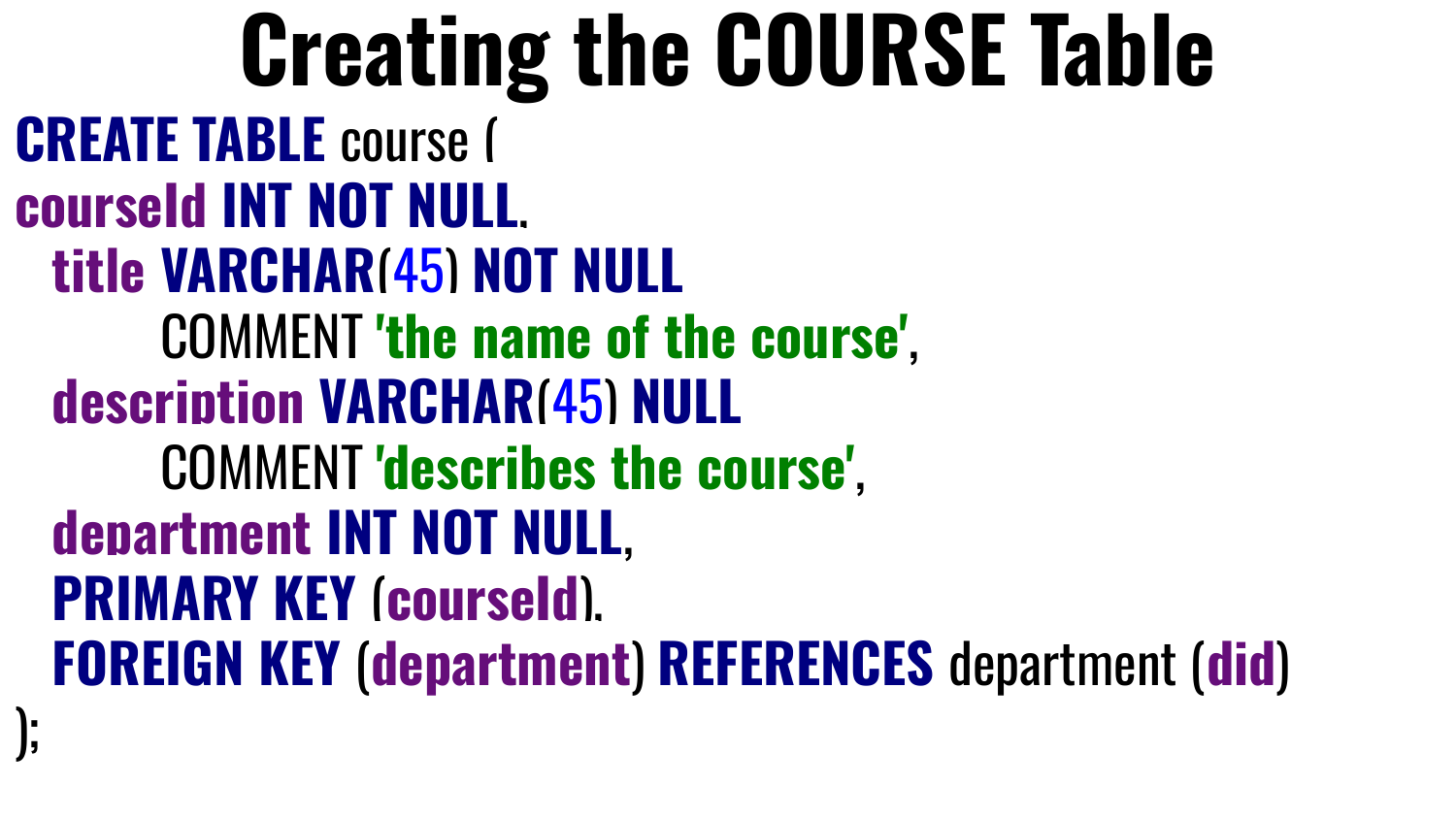

# Creating the COURSE Table
CREATE TABLE course (
courseId INT NOT NULL,
   title VARCHAR(45) NOT NULL
COMMENT 'the name of the course',
   description VARCHAR(45) NULL
COMMENT 'describes the course',
   department INT NOT NULL,
   PRIMARY KEY (courseId),
   FOREIGN KEY (department) REFERENCES department (did)
);